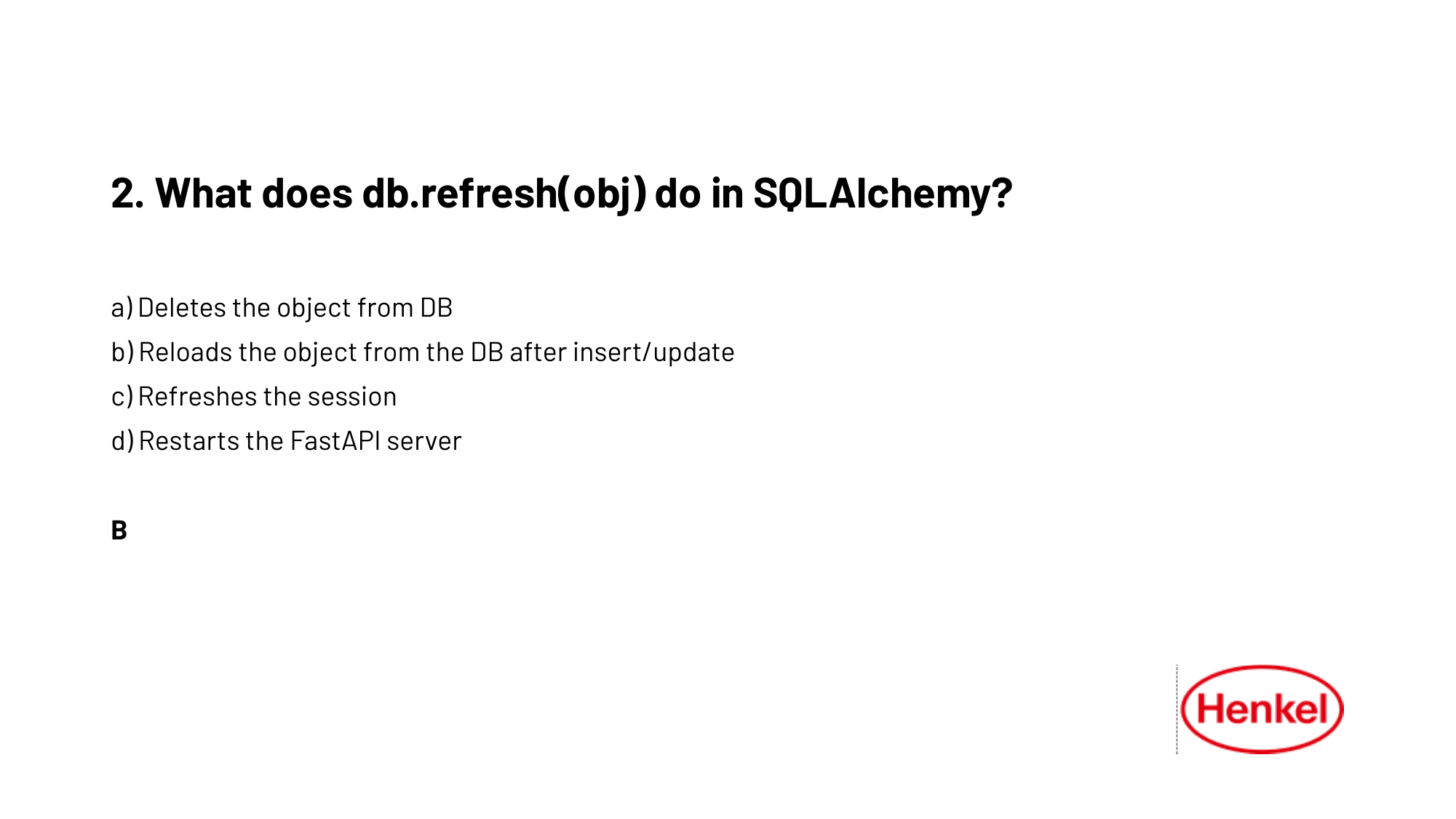

2. What does db.refresh(obj) do in SQLAlchemy?

a) Deletes the object from DB
b) Reloads the object from the DB after insert/update
c) Refreshes the session
d) Restarts the FastAPI server

B